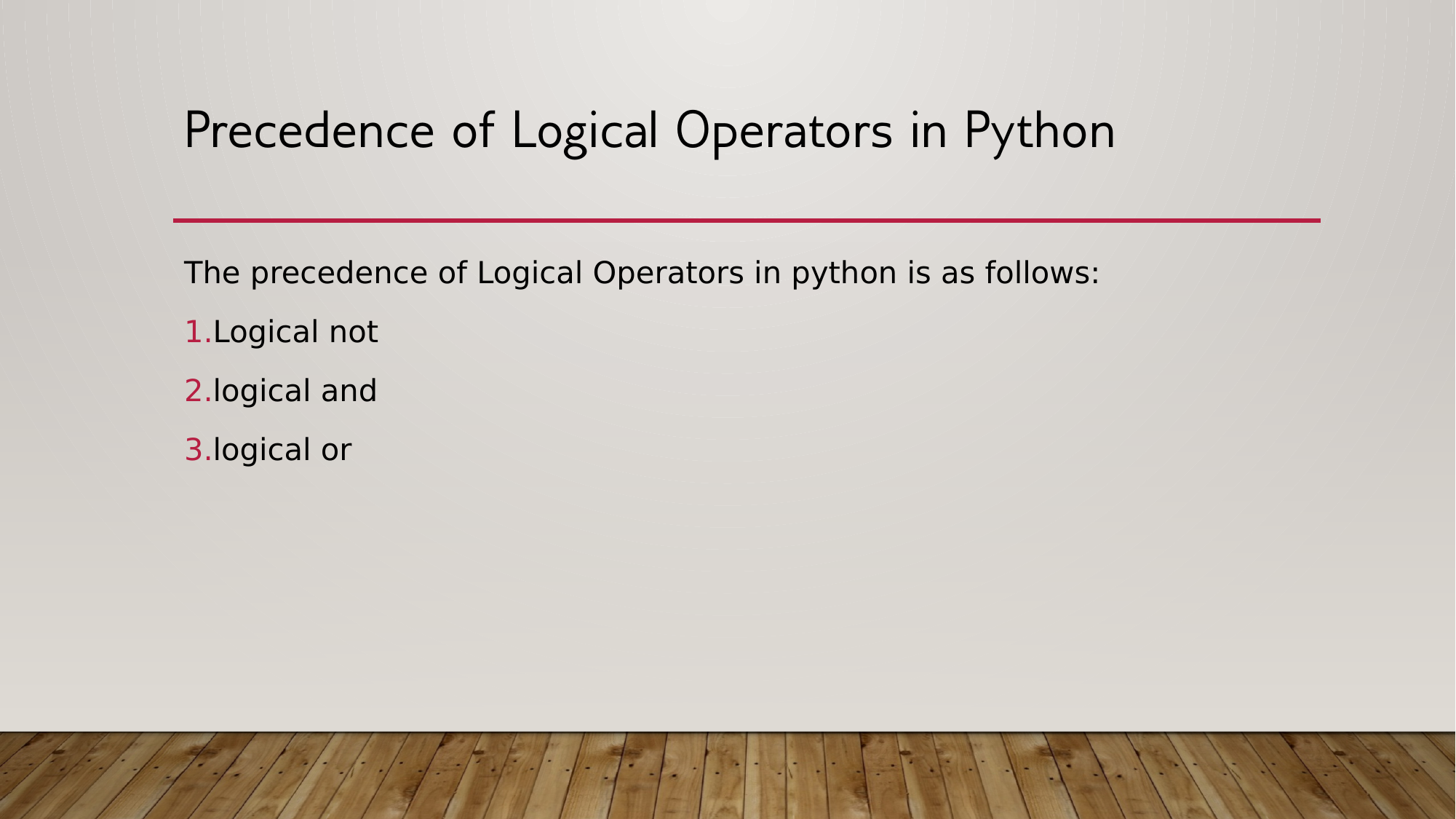

# Precedence of Logical Operators in Python
The precedence of Logical Operators in python is as follows:
Logical not
logical and
logical or